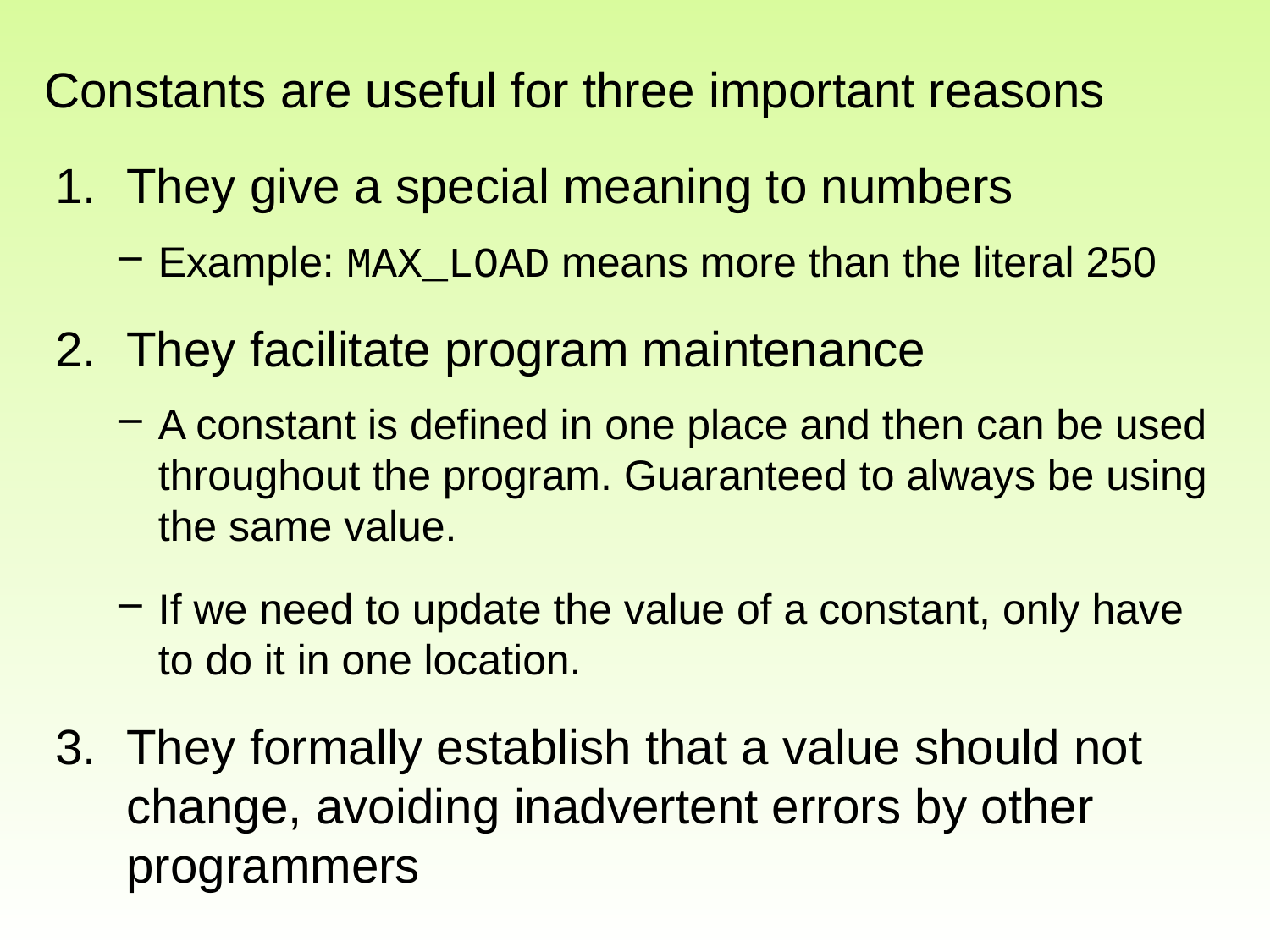

# Constants are useful for three important reasons
They give a special meaning to numbers
Example: MAX_LOAD means more than the literal 250
They facilitate program maintenance
A constant is defined in one place and then can be used throughout the program. Guaranteed to always be using the same value.
If we need to update the value of a constant, only have to do it in one location.
They formally establish that a value should not change, avoiding inadvertent errors by other programmers